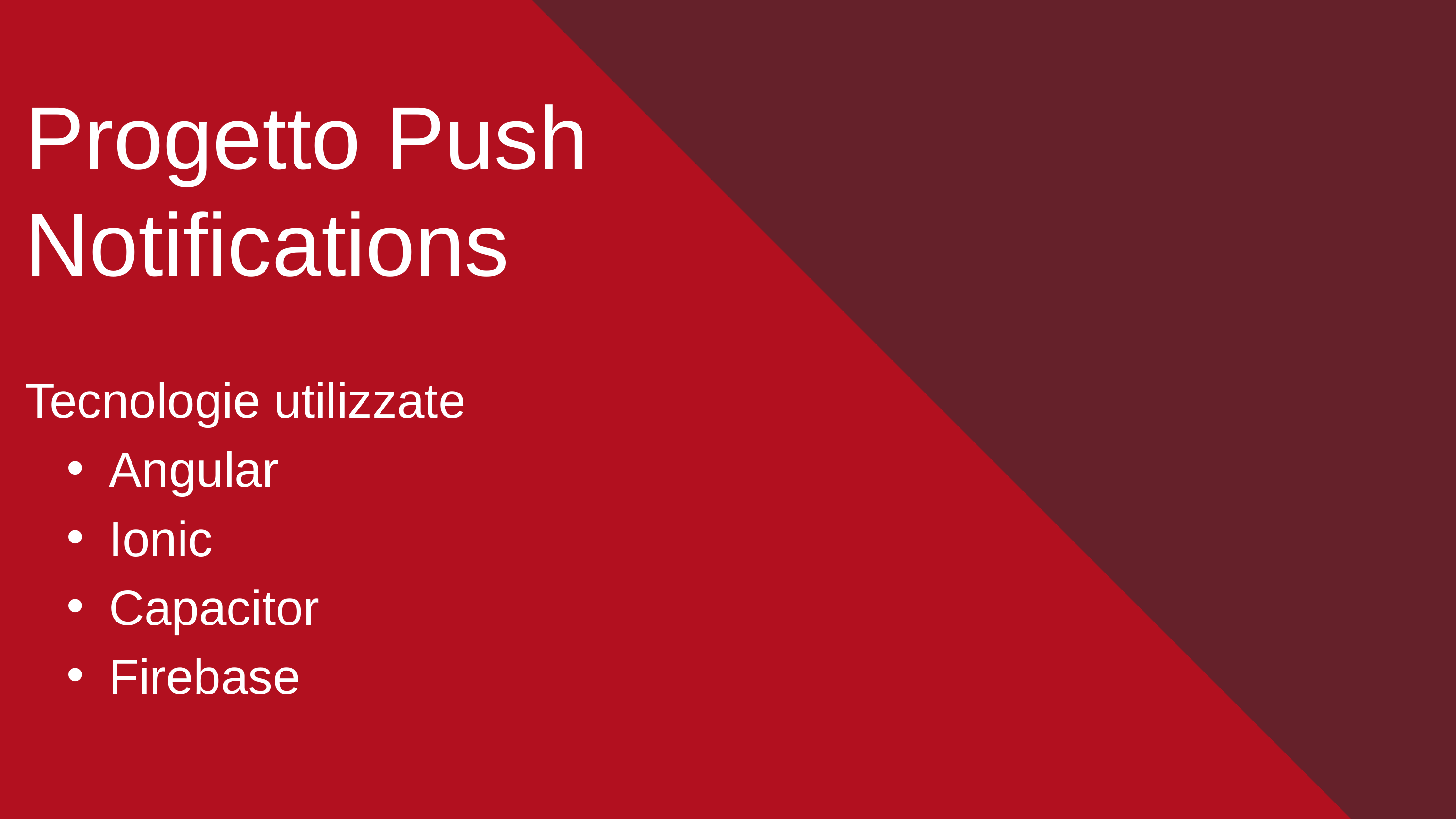

Progetto Push Notifications
Tecnologie utilizzate
Angular
Ionic
Capacitor
Firebase